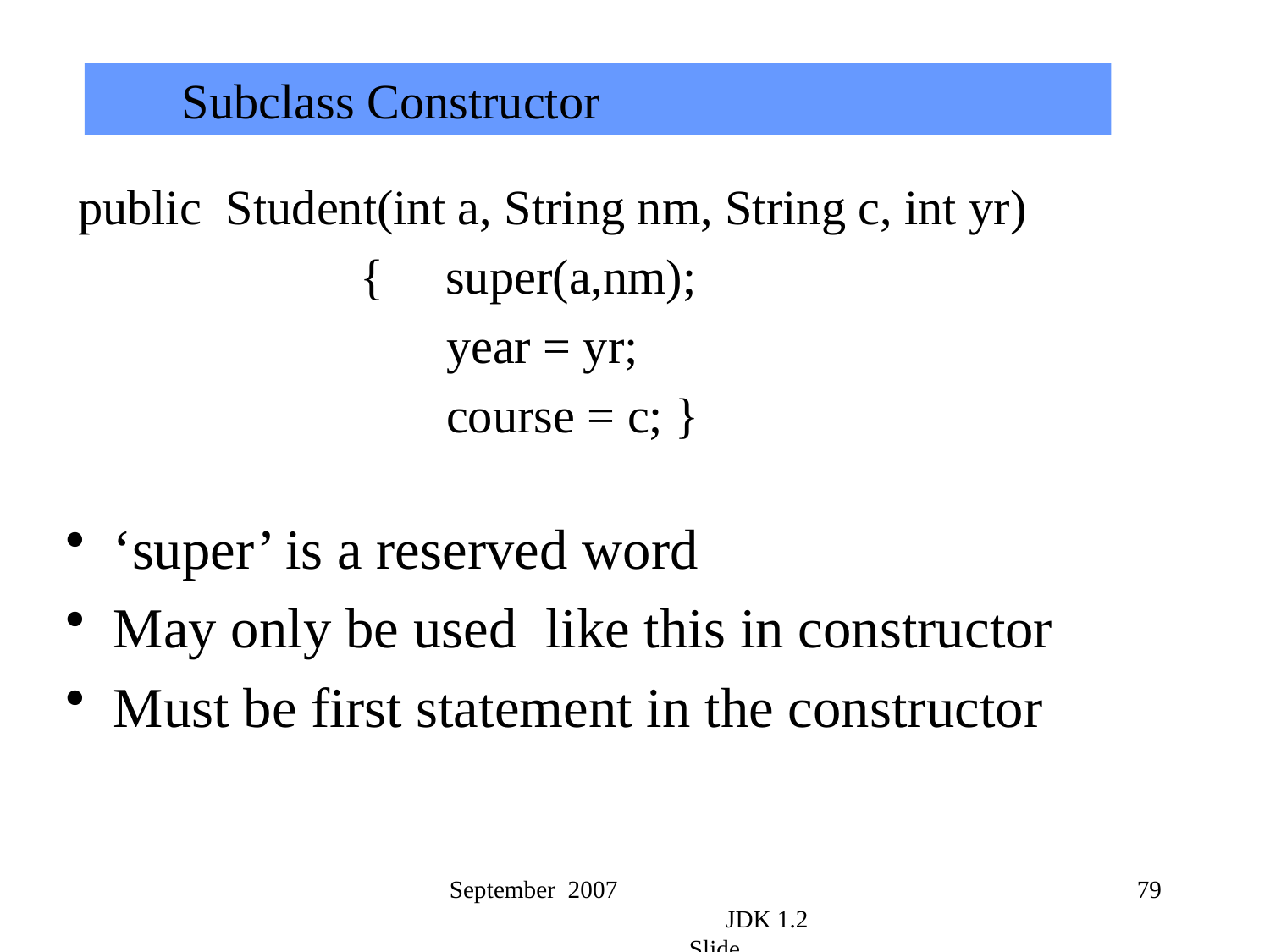

Subclass Constructor
 public  Student(int a, String nm, String c, int yr)
                        {     super(a,nm);
                               year = yr;
                               course = c; }

‘super’ is a reserved word
May only be used  like this in constructor
Must be first statement in the constructor
September  2007                                                                               JDK 1.2                              Slide
79